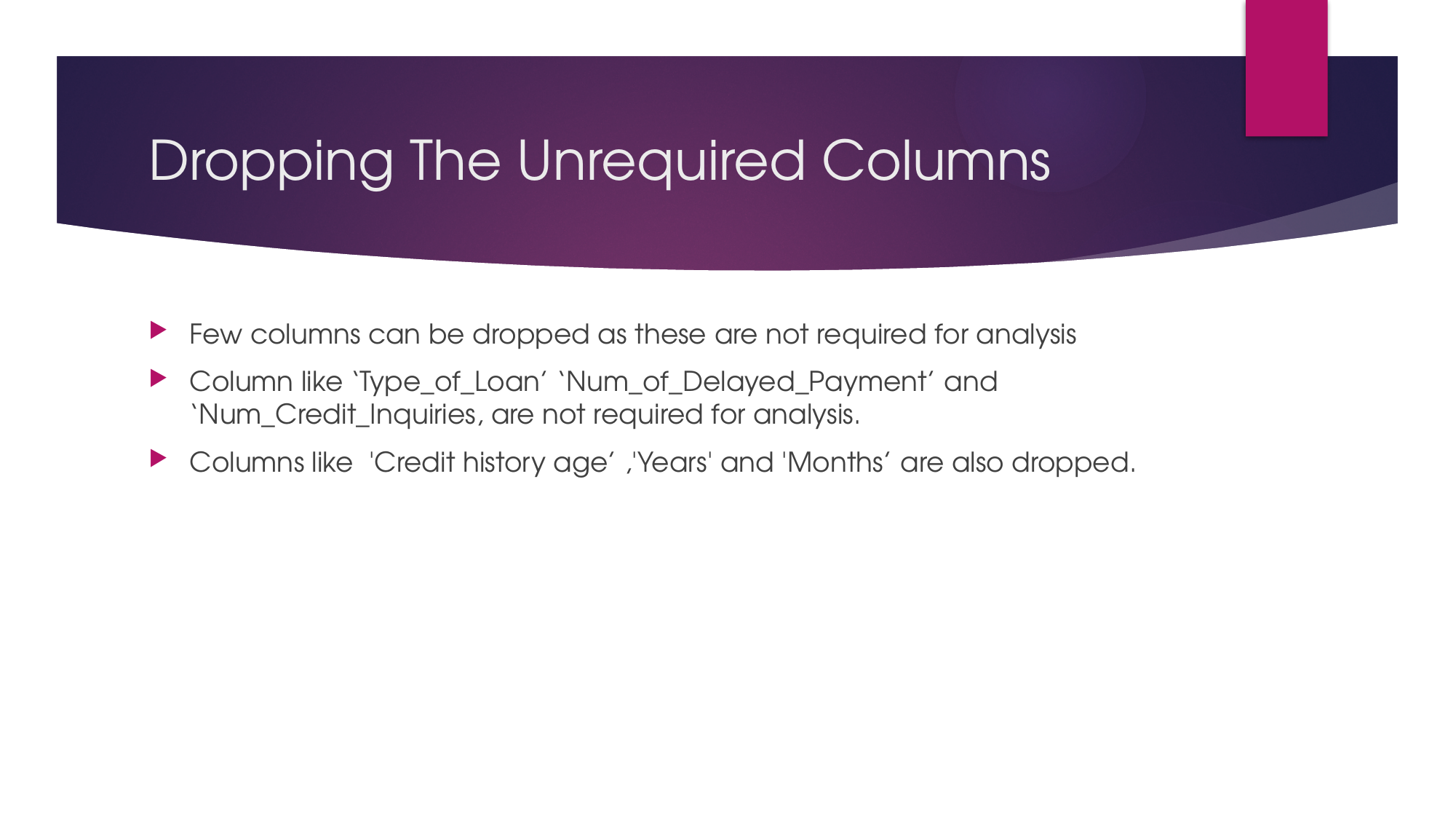

# Dropping The Unrequired Columns
Few columns can be dropped as these are not required for analysis
Column like ‘Type_of_Loan’ ‘Num_of_Delayed_Payment’ and ‘Num_Credit_Inquiries, are not required for analysis.
Columns like  'Credit history age’ ,'Years' and 'Months’ are also dropped.